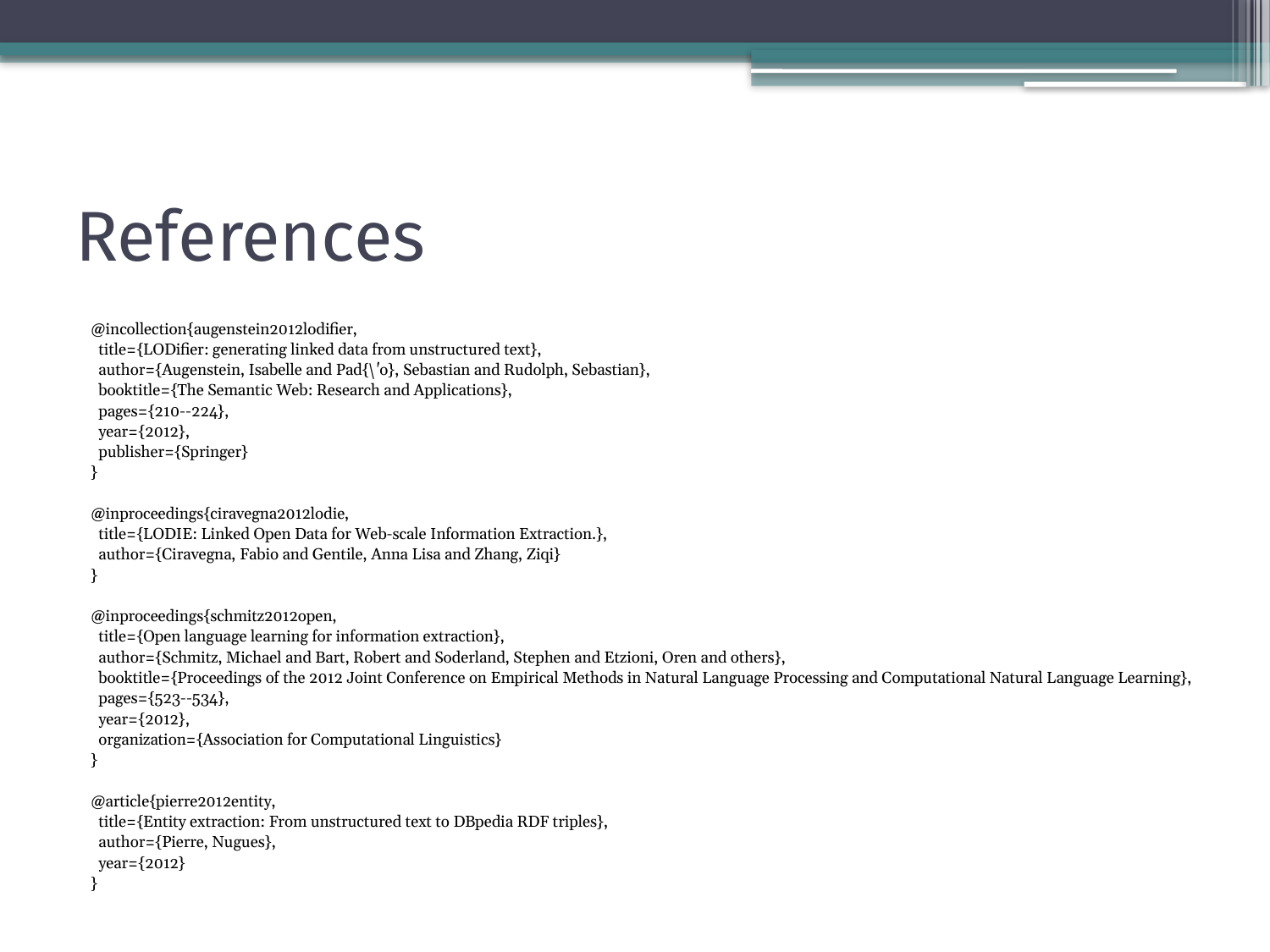

# References
@incollection{augenstein2012lodifier,
  title={LODifier: generating linked data from unstructured text},
  author={Augenstein, Isabelle and Pad{\'o}, Sebastian and Rudolph, Sebastian},
  booktitle={The Semantic Web: Research and Applications},
  pages={210--224},
  year={2012},
  publisher={Springer}
}

@inproceedings{ciravegna2012lodie,
  title={LODIE: Linked Open Data for Web-scale Information Extraction.},
  author={Ciravegna, Fabio and Gentile, Anna Lisa and Zhang, Ziqi}
}

@inproceedings{schmitz2012open,
  title={Open language learning for information extraction},
  author={Schmitz, Michael and Bart, Robert and Soderland, Stephen and Etzioni, Oren and others},
  booktitle={Proceedings of the 2012 Joint Conference on Empirical Methods in Natural Language Processing and Computational Natural Language Learning},
  pages={523--534},
  year={2012},
  organization={Association for Computational Linguistics}
}

@article{pierre2012entity,
  title={Entity extraction: From unstructured text to DBpedia RDF triples},
  author={Pierre, Nugues},
  year={2012}
}